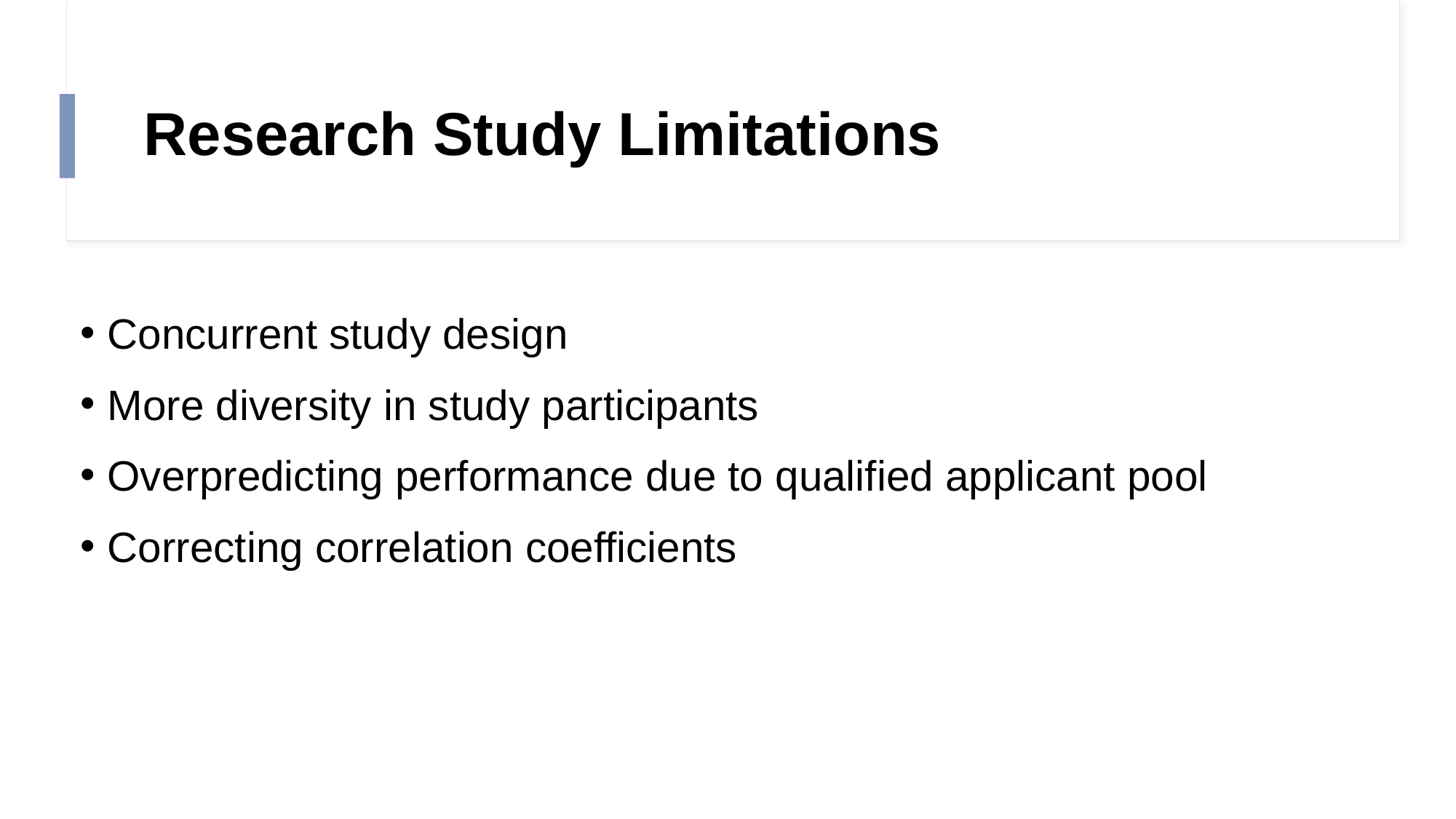

# Research Study Limitations
Concurrent study design
More diversity in study participants
Overpredicting performance due to qualified applicant pool
Correcting correlation coefficients